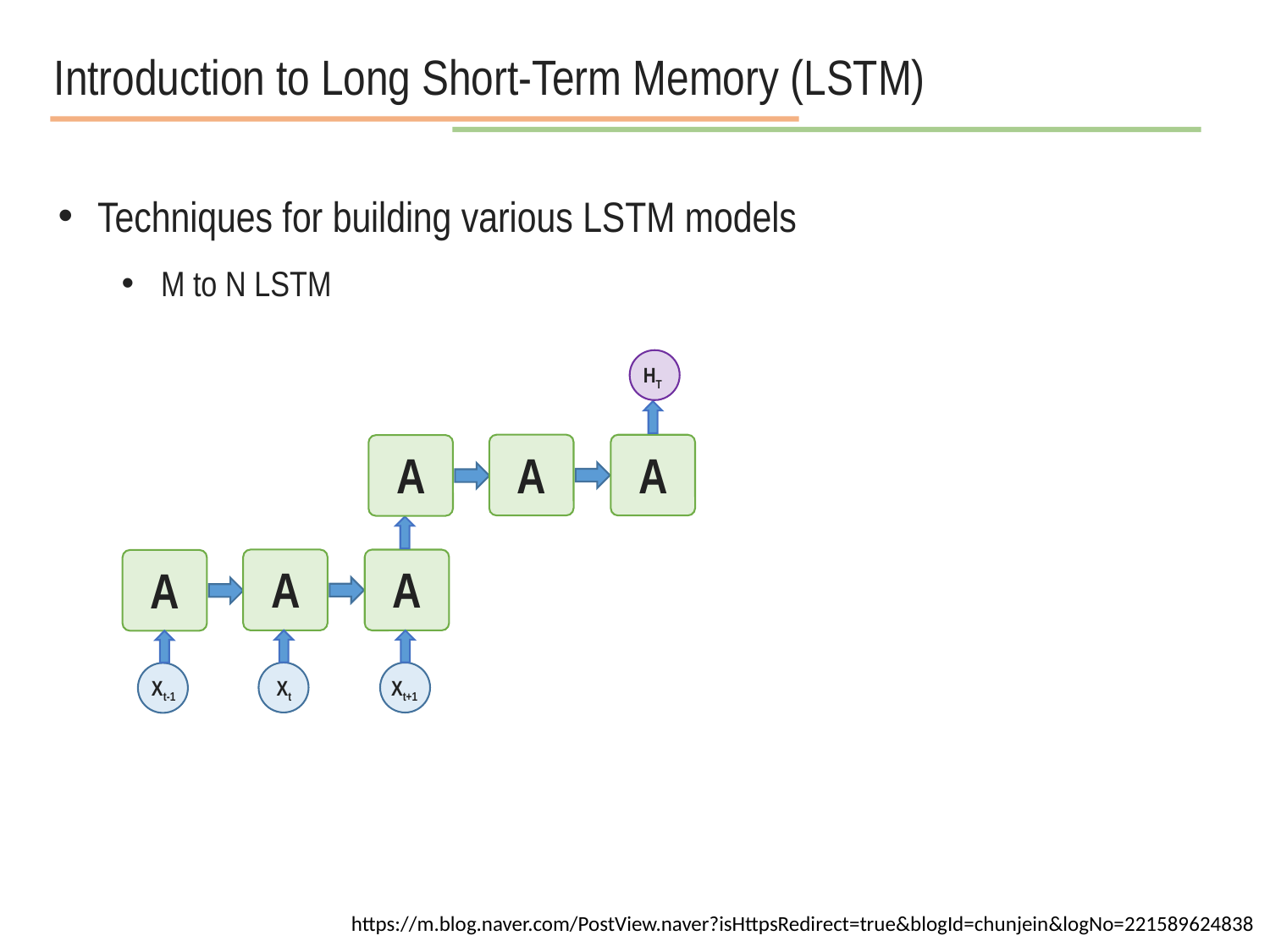

Introduction to Long Short-Term Memory (LSTM)
Techniques for building various LSTM models
M to N LSTM

HT

A

A

A

A

A

A

Xt

Xt+1

Xt-1
https://m.blog.naver.com/PostView.naver?isHttpsRedirect=true&blogId=chunjein&logNo=221589624838